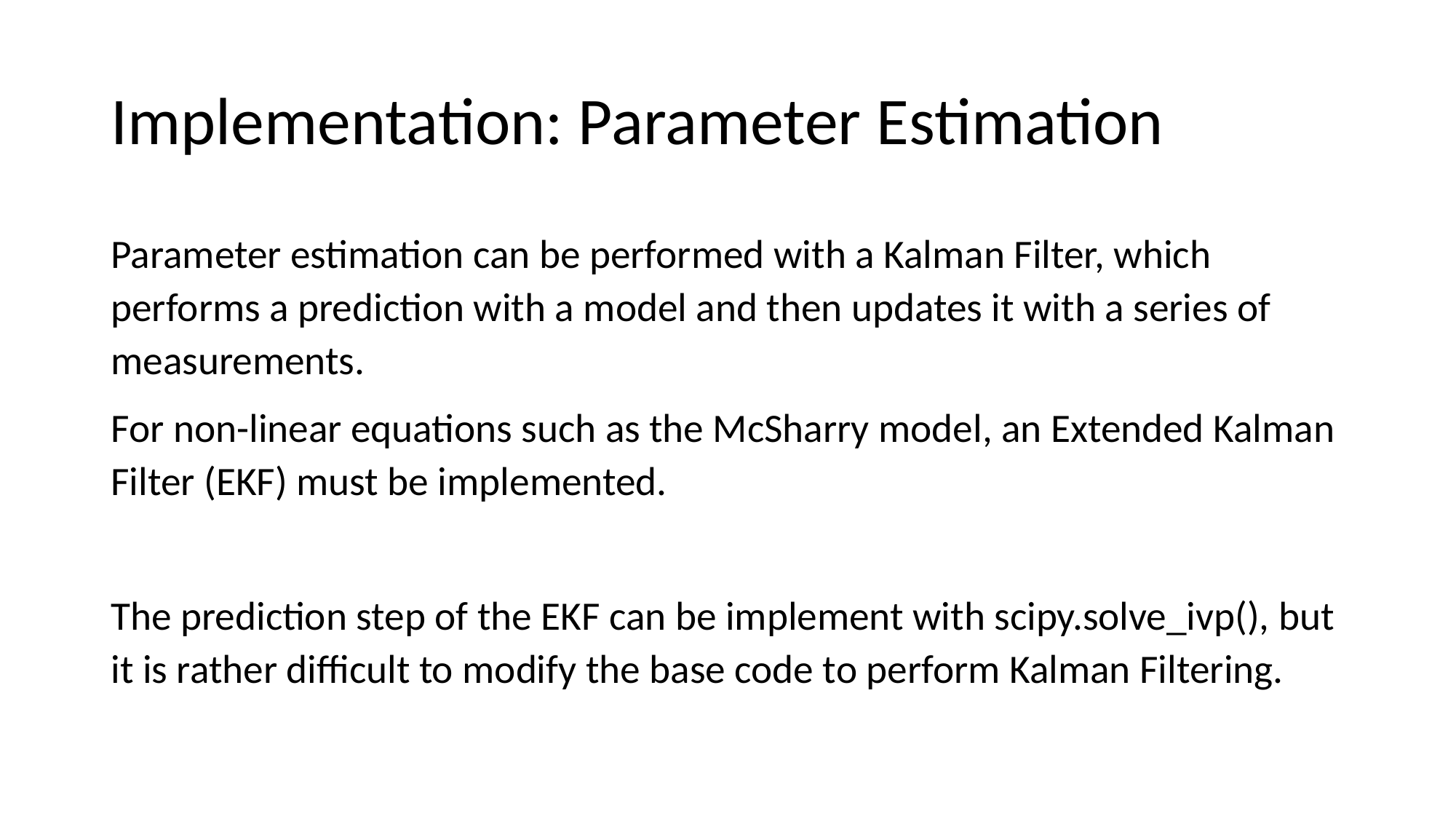

# Implementation: Parameter Estimation
Parameter estimation can be performed with a Kalman Filter, which performs a prediction with a model and then updates it with a series of measurements.
For non-linear equations such as the McSharry model, an Extended Kalman Filter (EKF) must be implemented.

The prediction step of the EKF can be implement with scipy.solve_ivp(), but it is rather difficult to modify the base code to perform Kalman Filtering.